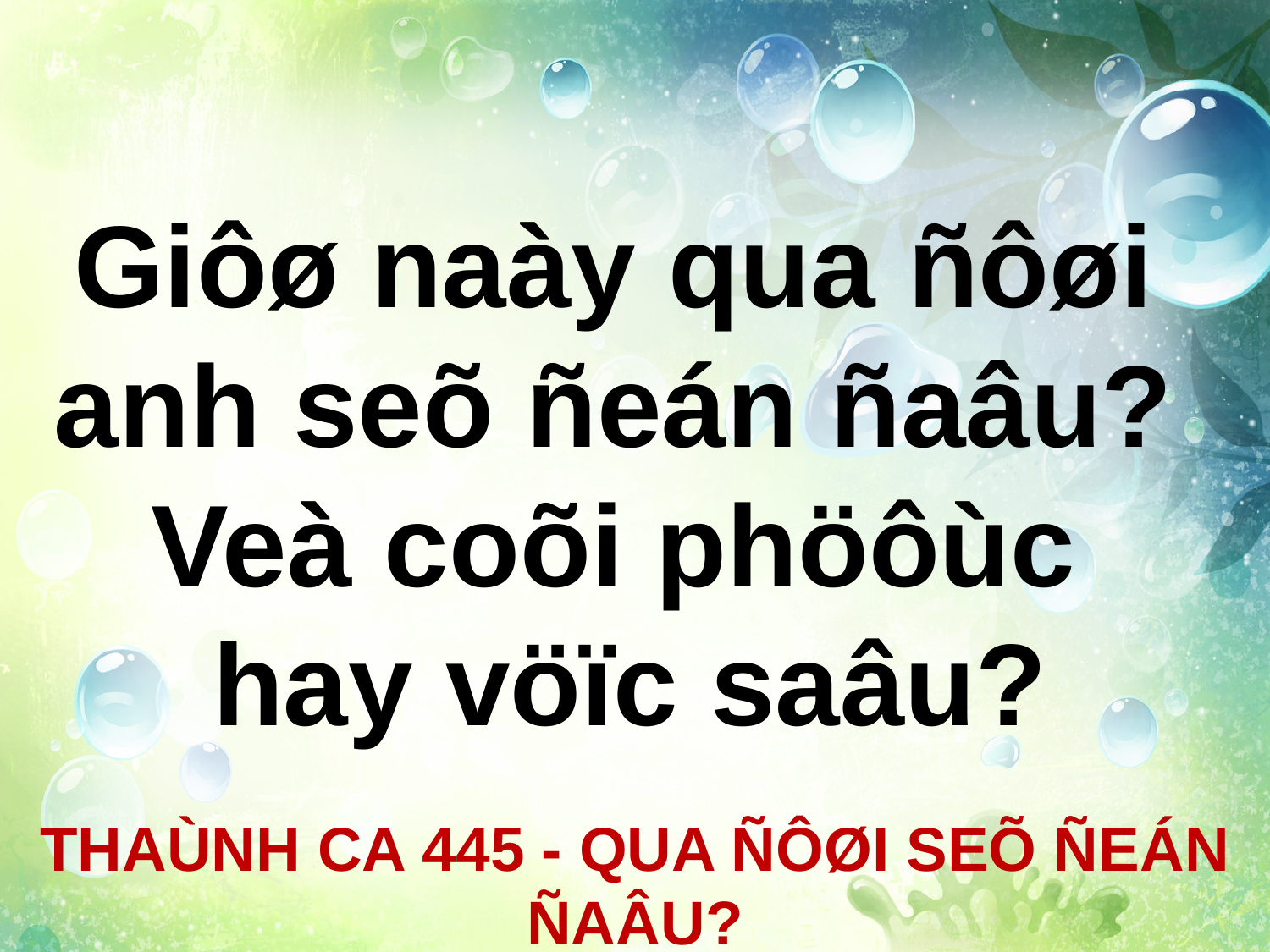

Giôø naày qua ñôøi
anh seõ ñeán ñaâu?
Veà coõi phöôùc
hay vöïc saâu?
THAÙNH CA 445 - QUA ÑÔØI SEÕ ÑEÁN ÑAÂU?